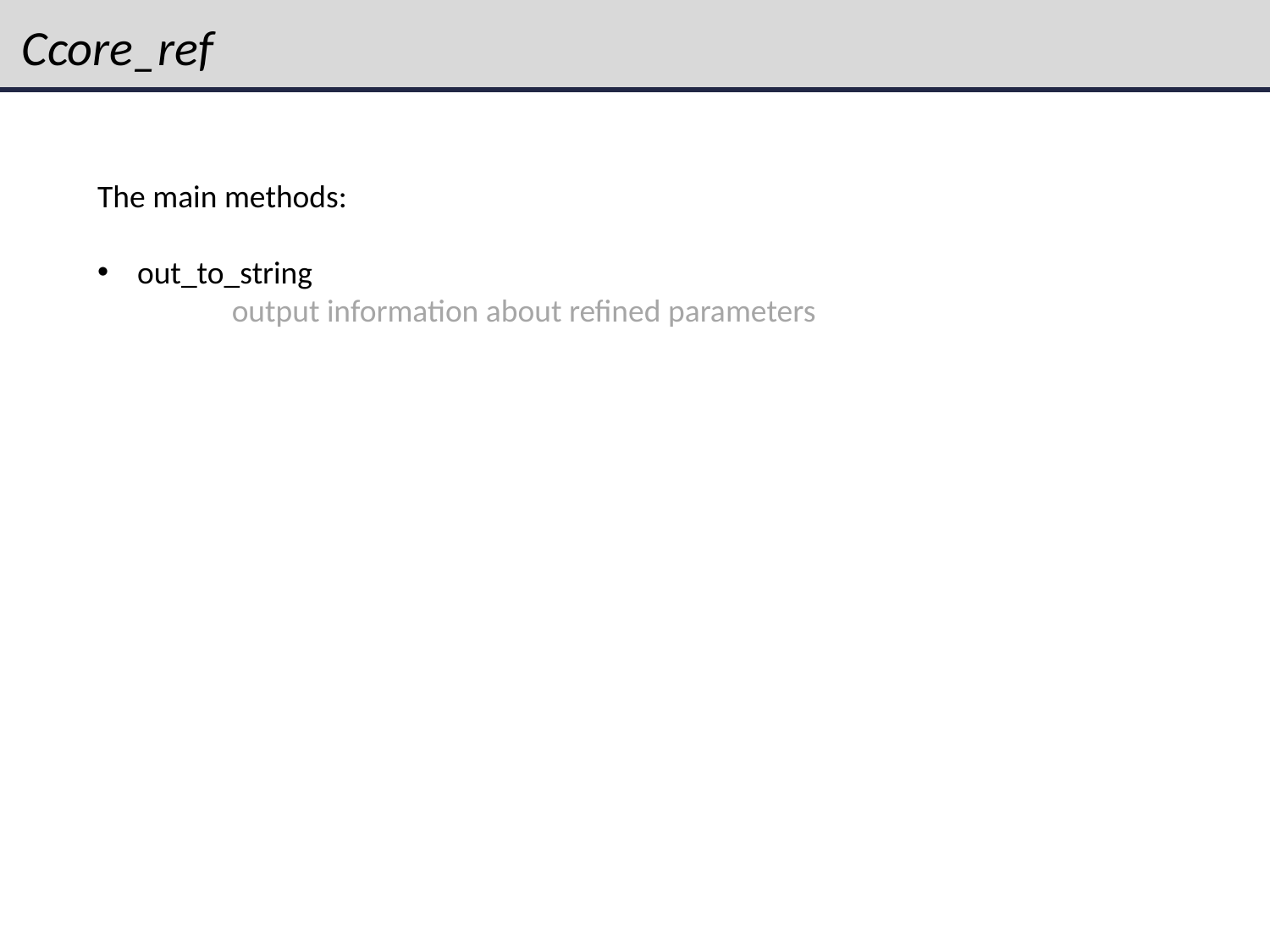

# Ccore_ref
The main methods:

out_to_string
	 output information about refined parameters